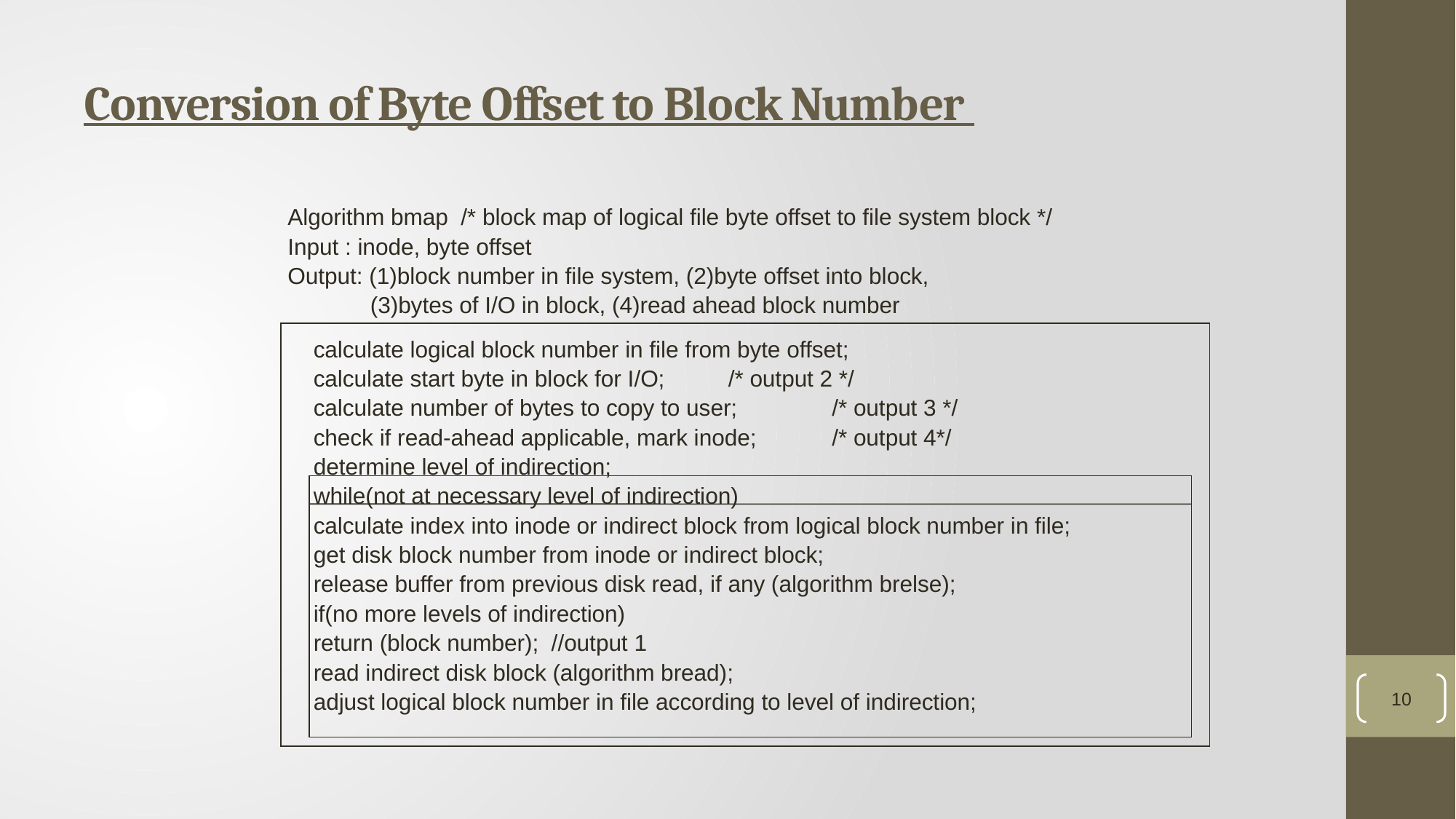

# Conversion of Byte Offset to Block Number
10
Algorithm bmap  /* block map of logical file byte offset to file system block */
Input : inode, byte offset
Output: (1)block number in file system, (2)byte offset into block,
             (3)bytes of I/O in block, (4)read ahead block number

	calculate logical block number in file from byte offset;
	calculate start byte in block for I/O;		/* output 2 */
	calculate number of bytes to copy to user;	/* output 3 */
	check if read-ahead applicable, mark inode;	/* output 4*/
	determine level of indirection;
	while(not at necessary level of indirection)
		calculate index into inode or indirect block from logical block number in file;
		get disk block number from inode or indirect block;
		release buffer from previous disk read, if any (algorithm brelse);
		if(no more levels of indirection)
			return (block number);  //output 1
		read indirect disk block (algorithm bread);
		adjust logical block number in file according to level of indirection;